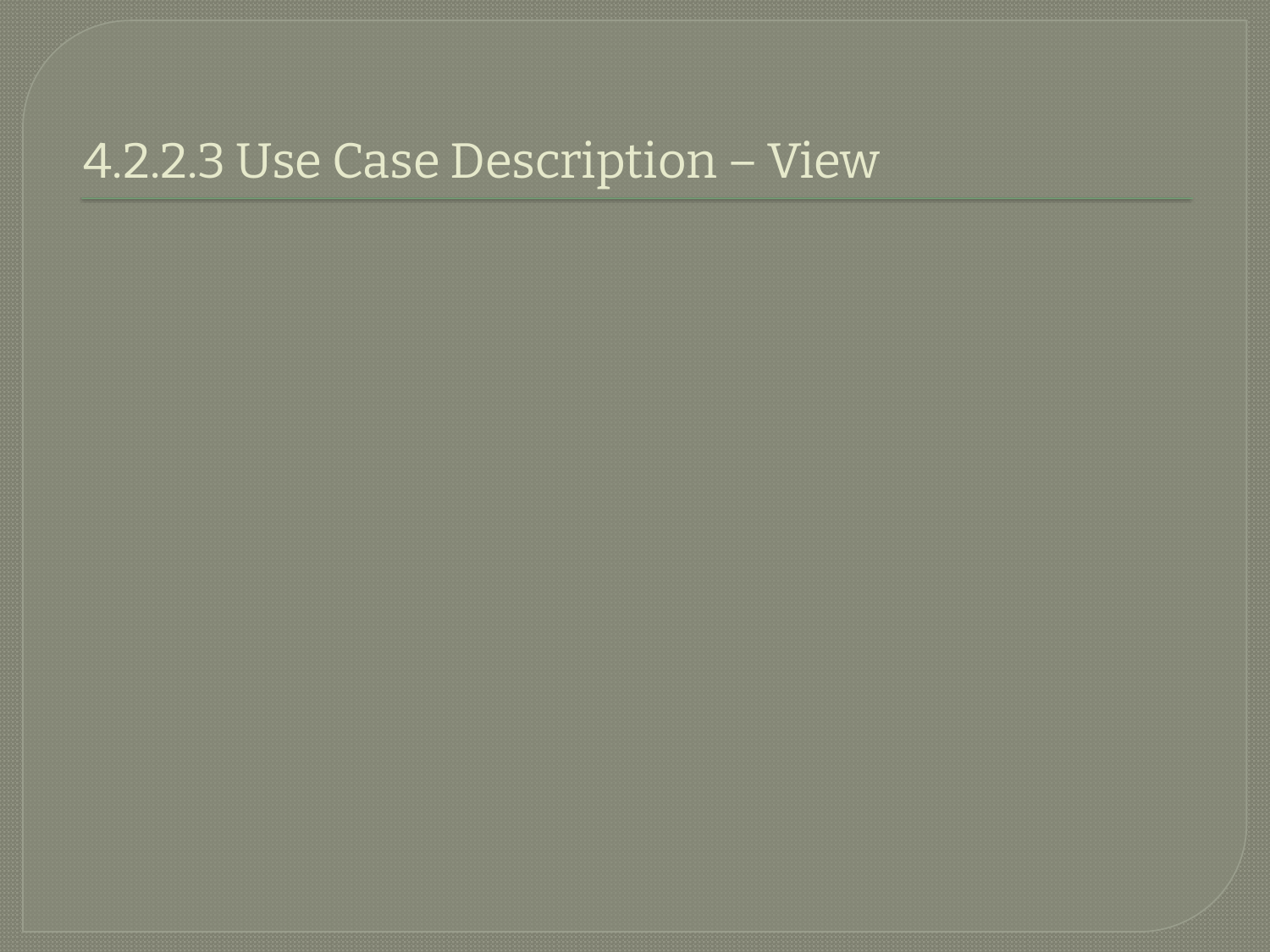

# 4.2.2.3 Use Case Description – View